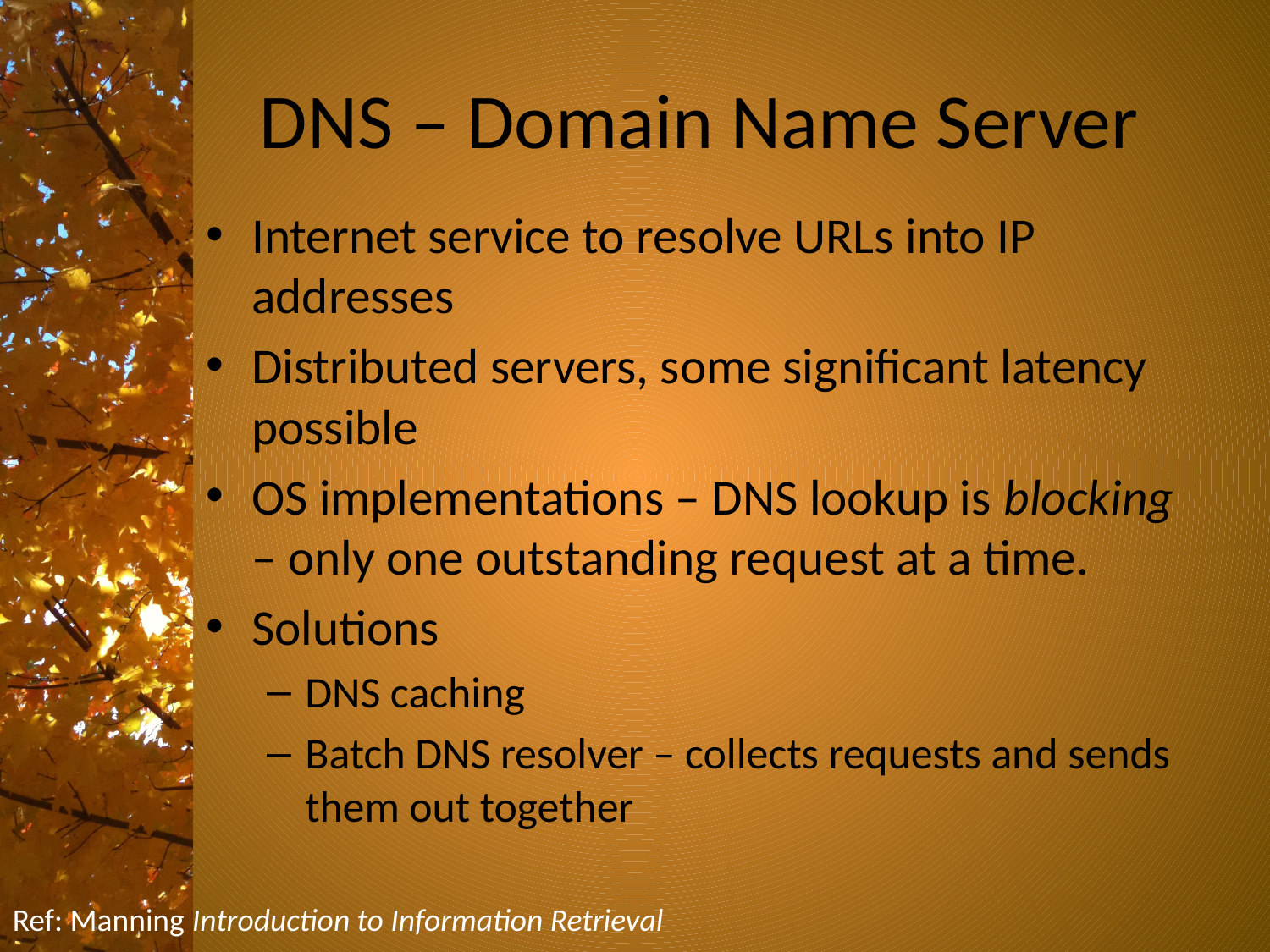

# DNS – Domain Name Server
Internet service to resolve URLs into IP addresses
Distributed servers, some significant latency possible
OS implementations – DNS lookup is blocking – only one outstanding request at a time.
Solutions
DNS caching
Batch DNS resolver – collects requests and sends them out together

Ref: Manning Introduction to Information Retrieval